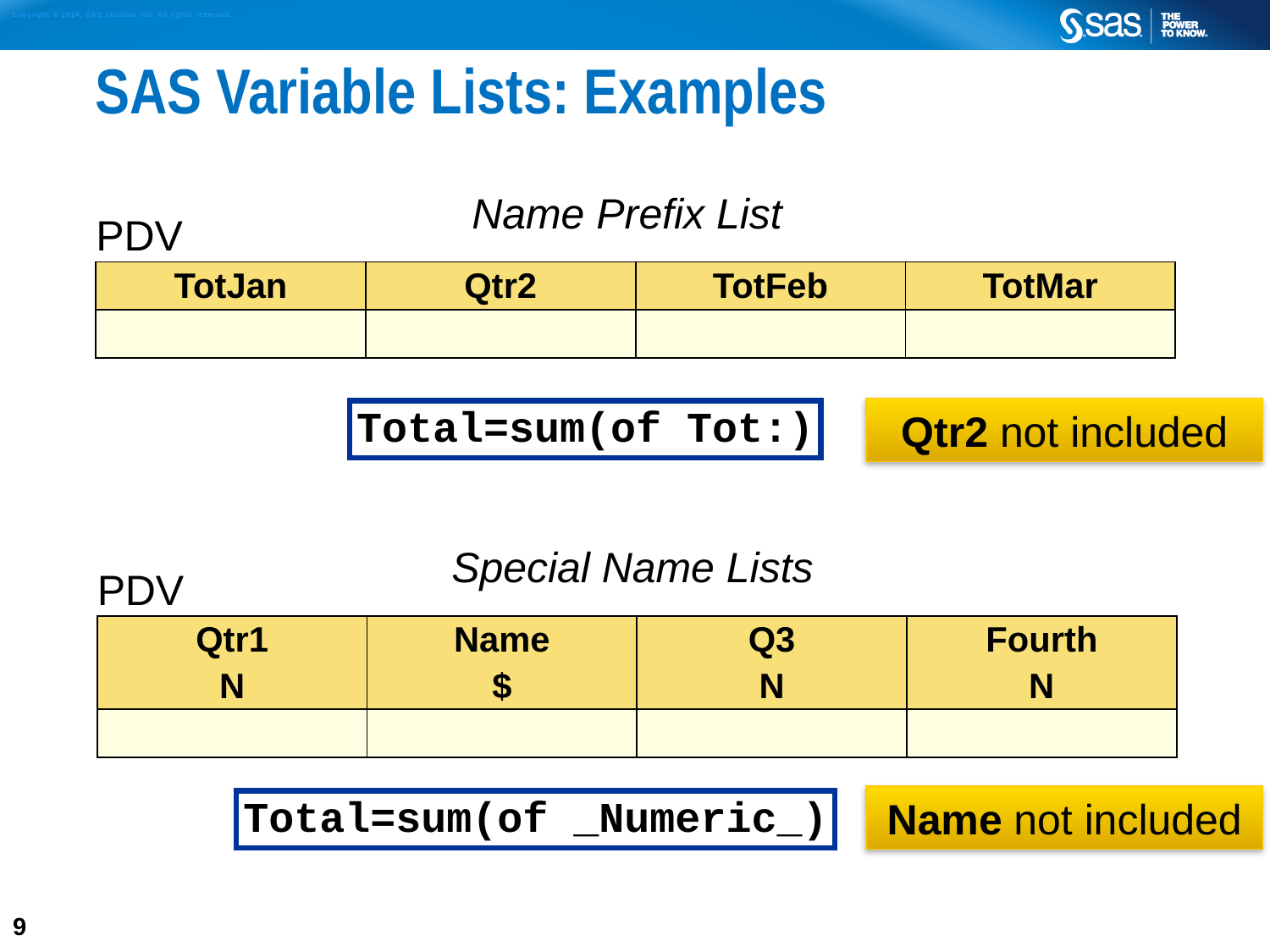

# SAS Variable Lists: Examples

Name Prefix List
| PDV |  |  |  |
| --- | --- | --- | --- |
| TotJan | Qtr2 | TotFeb | TotMar |
|  |  |  |  |
Qtr2 not included
Total=sum(of Tot:)

Special Name Lists
| PDV |  |  |  |
| --- | --- | --- | --- |
| Qtr1 N | Name $ | Q3 N | Fourth N |
|  |  |  |  |
Name not included
Total=sum(of _Numeric_)
9